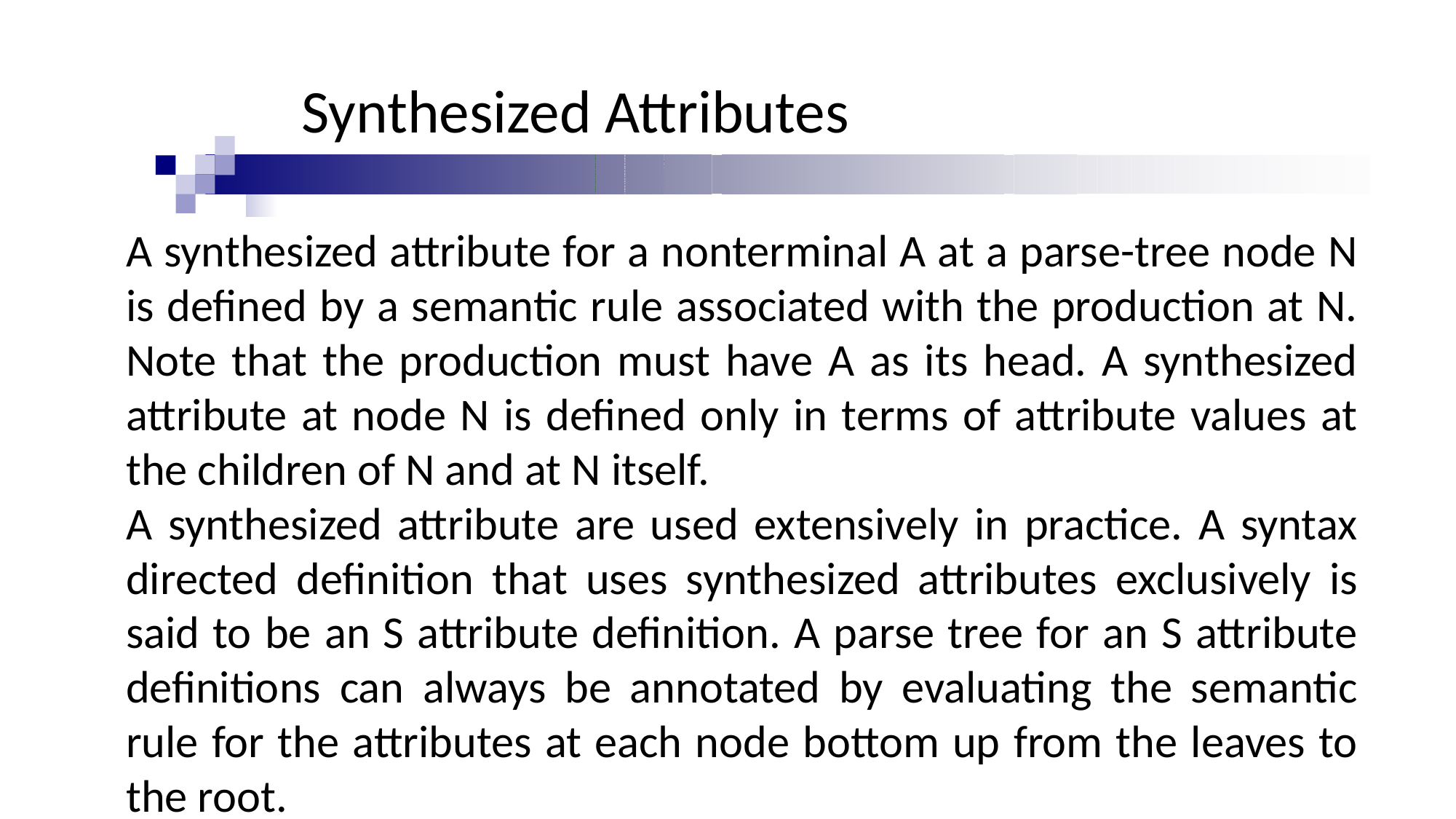

# Synthesized Attributes

A synthesized attribute for a nonterminal A at a parse-tree node N is defined by a semantic rule associated with the production at N. Note that the production must have A as its head. A synthesized attribute at node N is defined only in terms of attribute values at the children of N and at N itself.
A synthesized attribute are used extensively in practice. A syntax directed definition that uses synthesized attributes exclusively is said to be an S attribute definition. A parse tree for an S attribute definitions can always be annotated by evaluating the semantic rule for the attributes at each node bottom up from the leaves to the root.